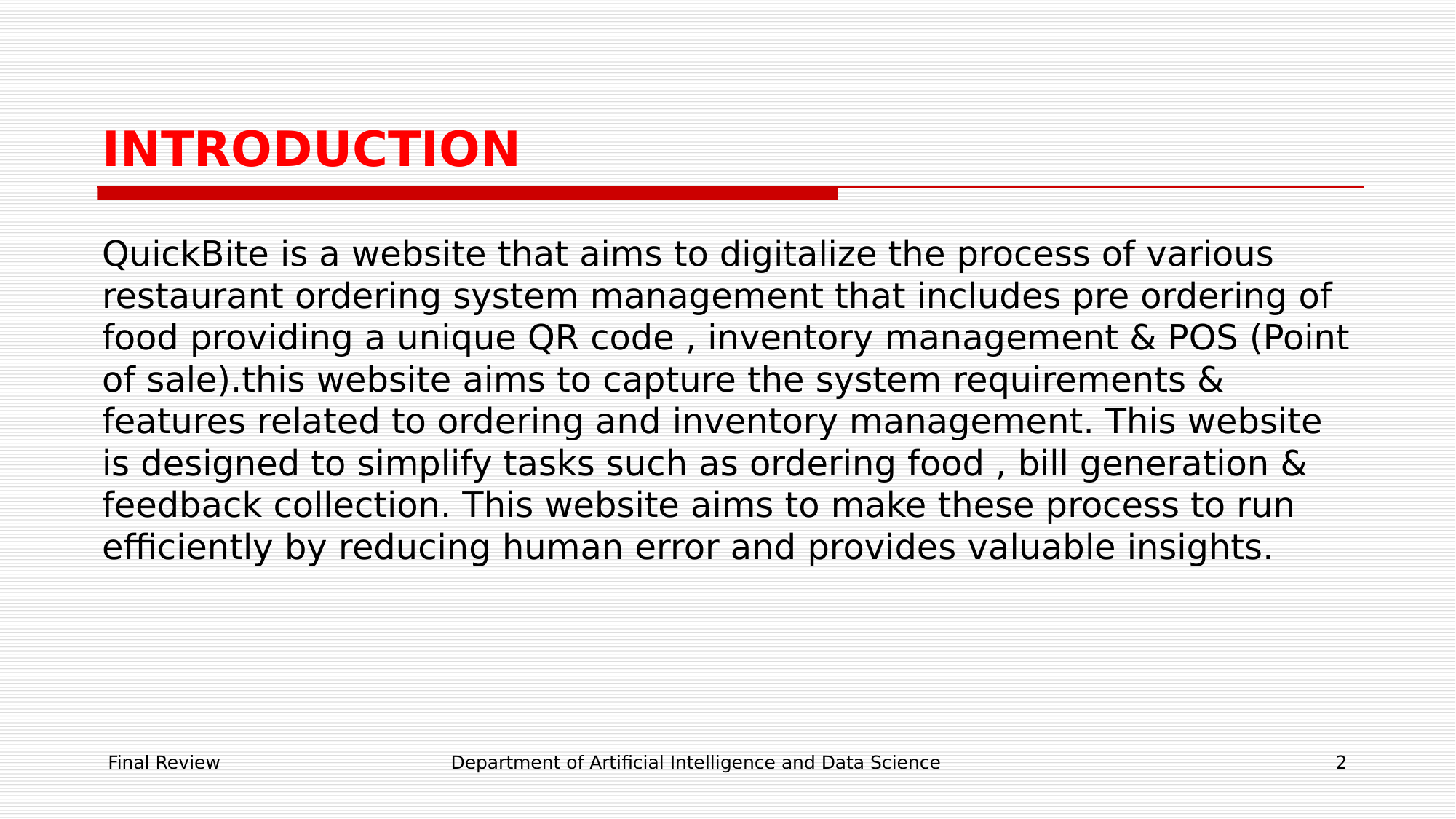

# INTRODUCTION
QuickBite is a website that aims to digitalize the process of various restaurant ordering system management that includes pre ordering of food providing a unique QR code , inventory management & POS (Point of sale).this website aims to capture the system requirements & features related to ordering and inventory management. This website is designed to simplify tasks such as ordering food , bill generation & feedback collection. This website aims to make these process to run efficiently by reducing human error and provides valuable insights.

Final Review
Department of Artificial Intelligence and Data Science
2